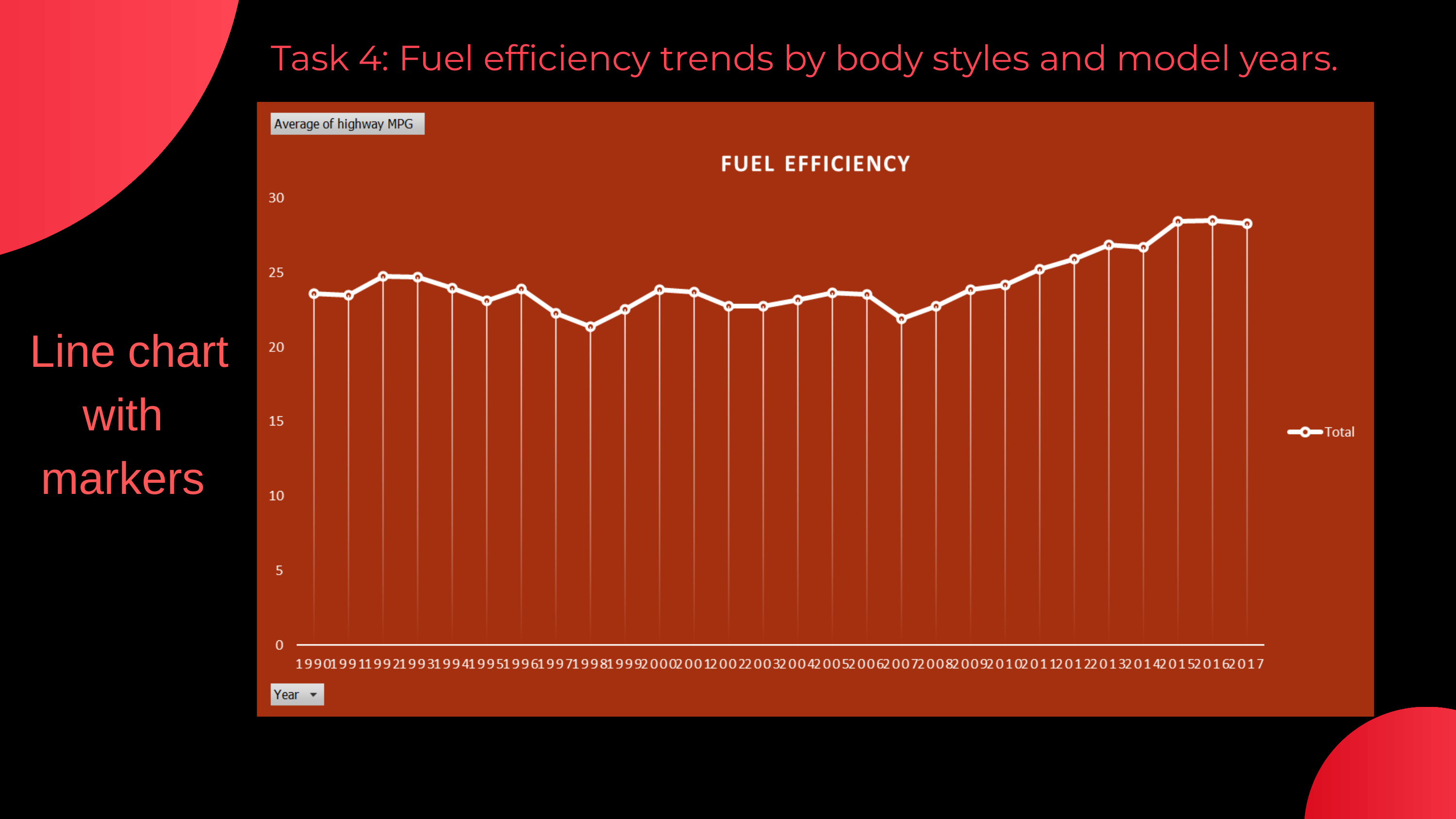

Task 4: Fuel efficiency trends by body styles and model years.

 Line chart with markers